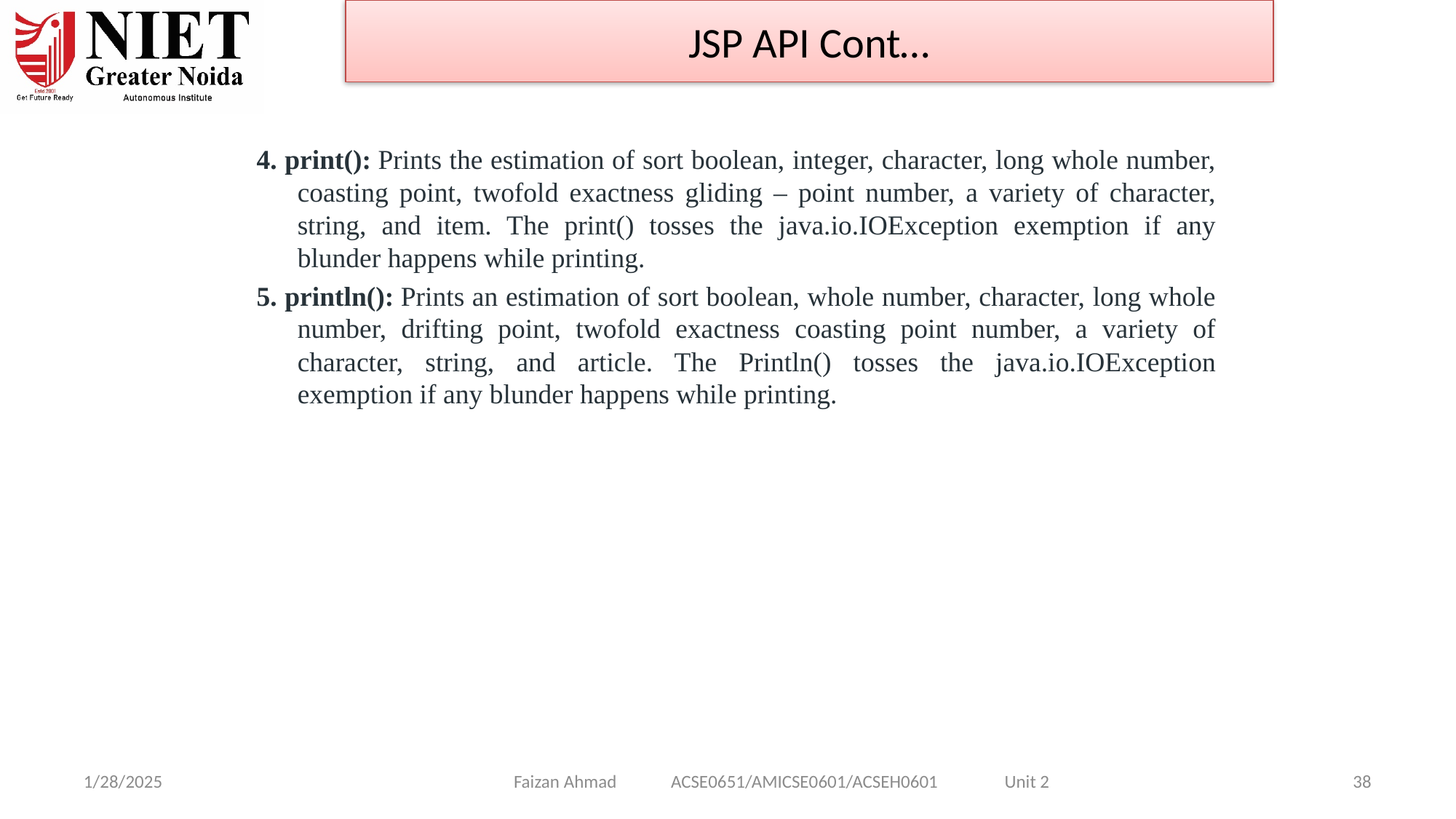

JSP API Cont…
4. print(): Prints the estimation of sort boolean, integer, character, long whole number, coasting point, twofold exactness gliding – point number, a variety of character, string, and item. The print() tosses the java.io.IOException exemption if any blunder happens while printing.
5. println(): Prints an estimation of sort boolean, whole number, character, long whole number, drifting point, twofold exactness coasting point number, a variety of character, string, and article. The Println() tosses the java.io.IOException exemption if any blunder happens while printing.

Faizan Ahmad             ACSE0651/AMICSE0601/ACSEH0601                Unit 2
1/28/2025
38